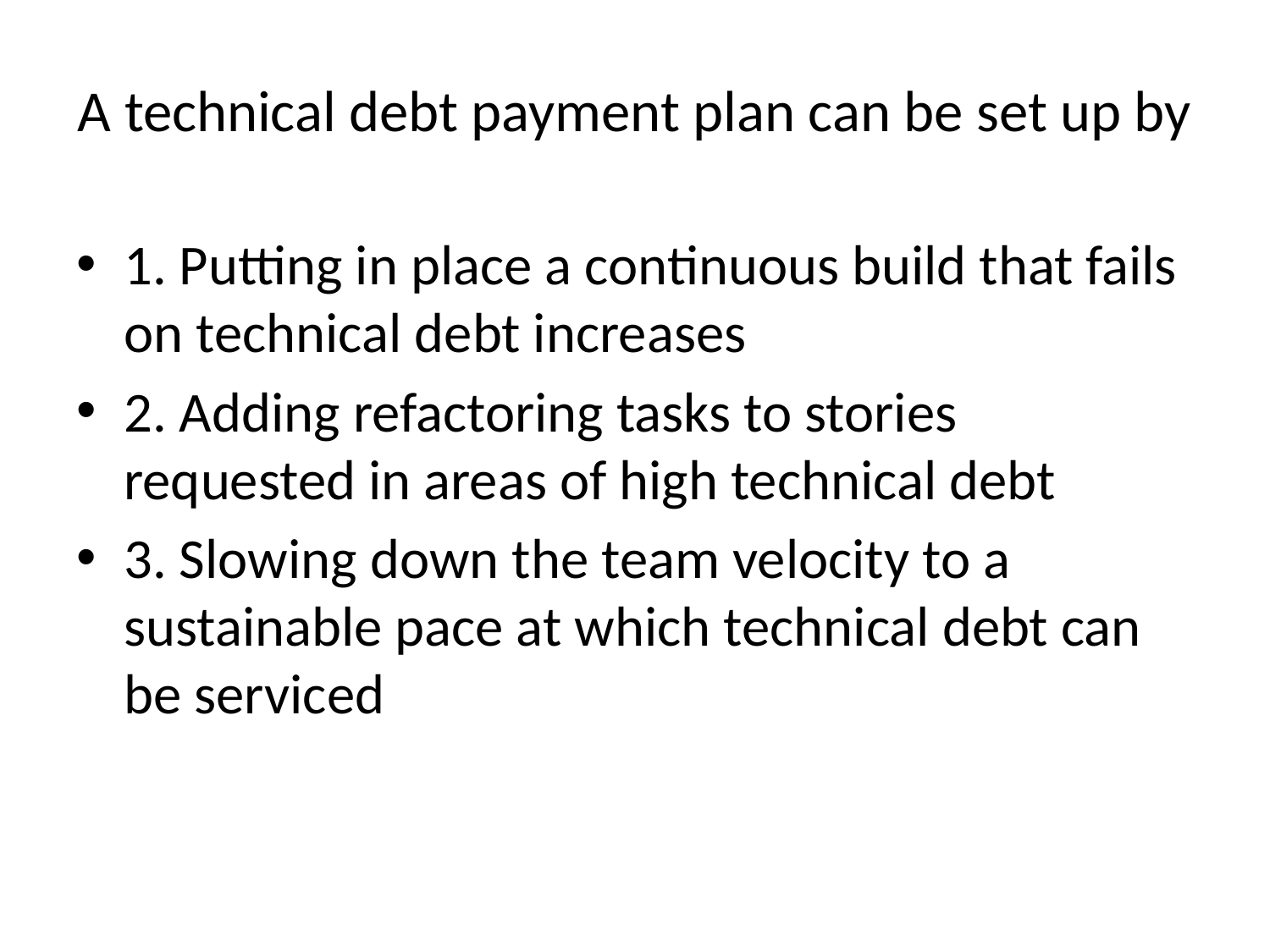

# A technical debt payment plan can be set up by
1. Putting in place a continuous build that fails on technical debt increases
2. Adding refactoring tasks to stories requested in areas of high technical debt
3. Slowing down the team velocity to a sustainable pace at which technical debt can be serviced